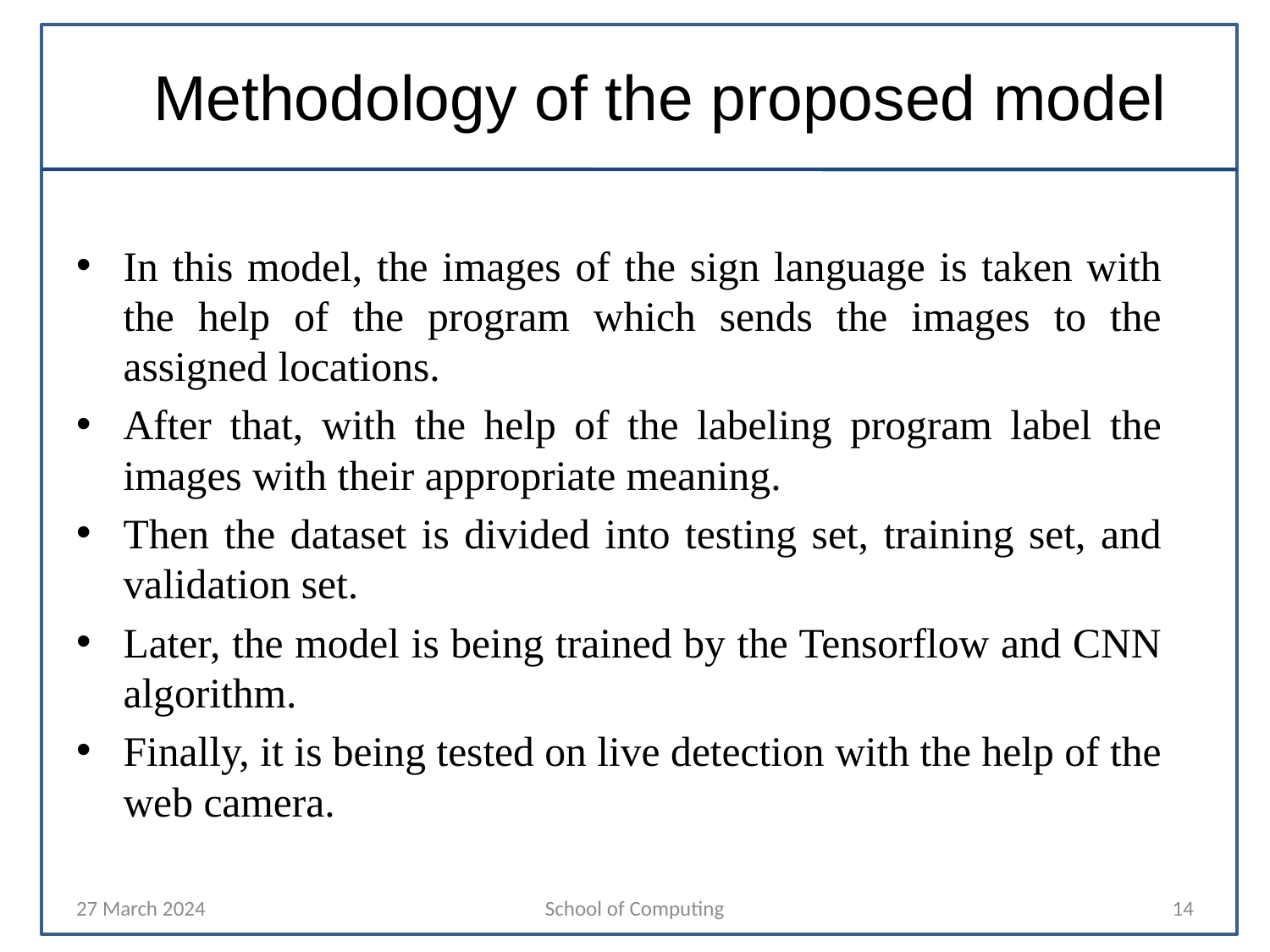

# Methodology of the proposed model
In this model, the images of the sign language is taken with the help of the program which sends the images to the assigned locations.
After that, with the help of the labeling program label the images with their appropriate meaning.
Then the dataset is divided into testing set, training set, and validation set.
Later, the model is being trained by the Tensorflow and CNN algorithm.
Finally, it is being tested on live detection with the help of the web camera.

27 March 2024
School of Computing
14